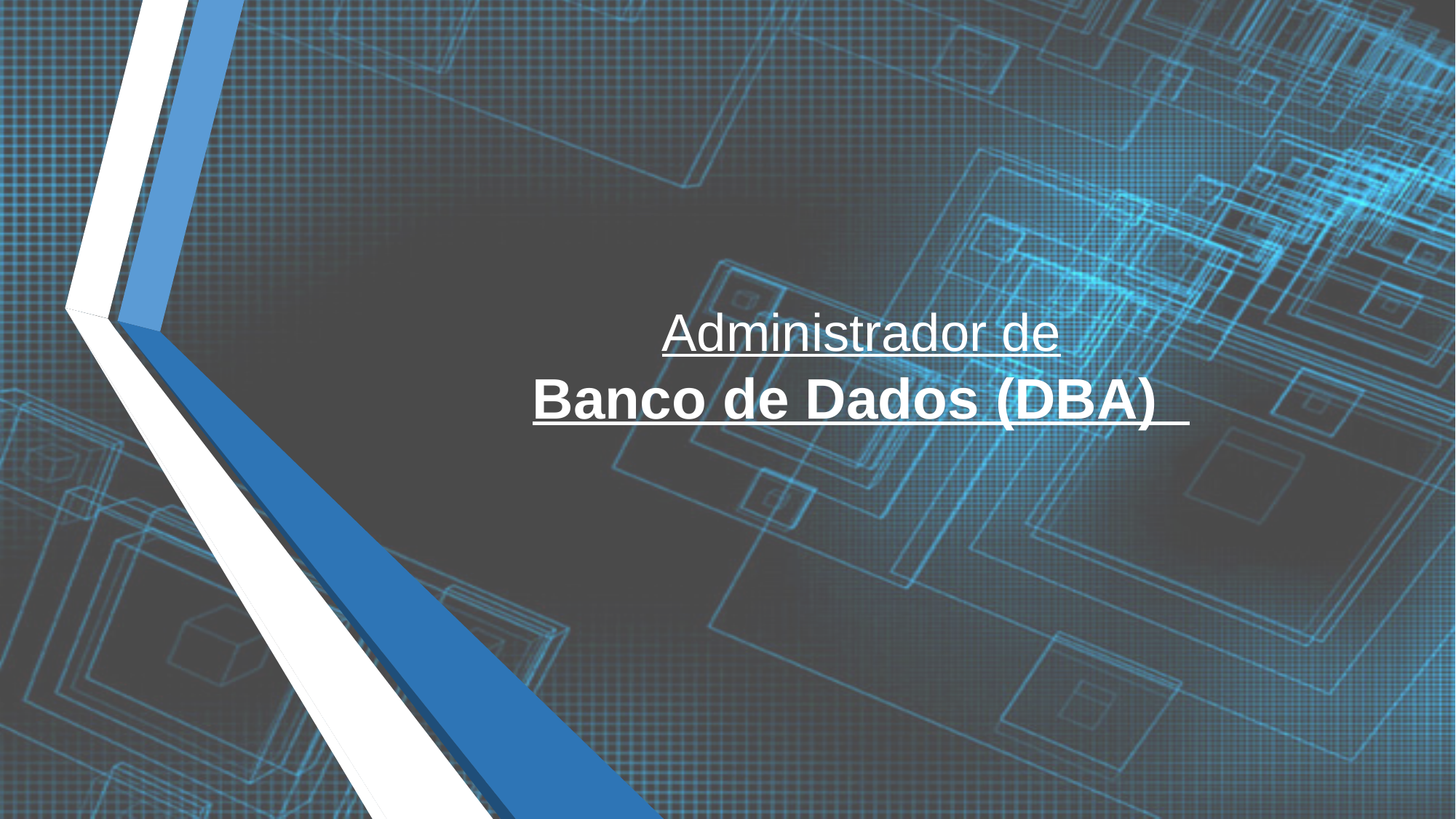

# Administrador de Banco de Dados (DBA)